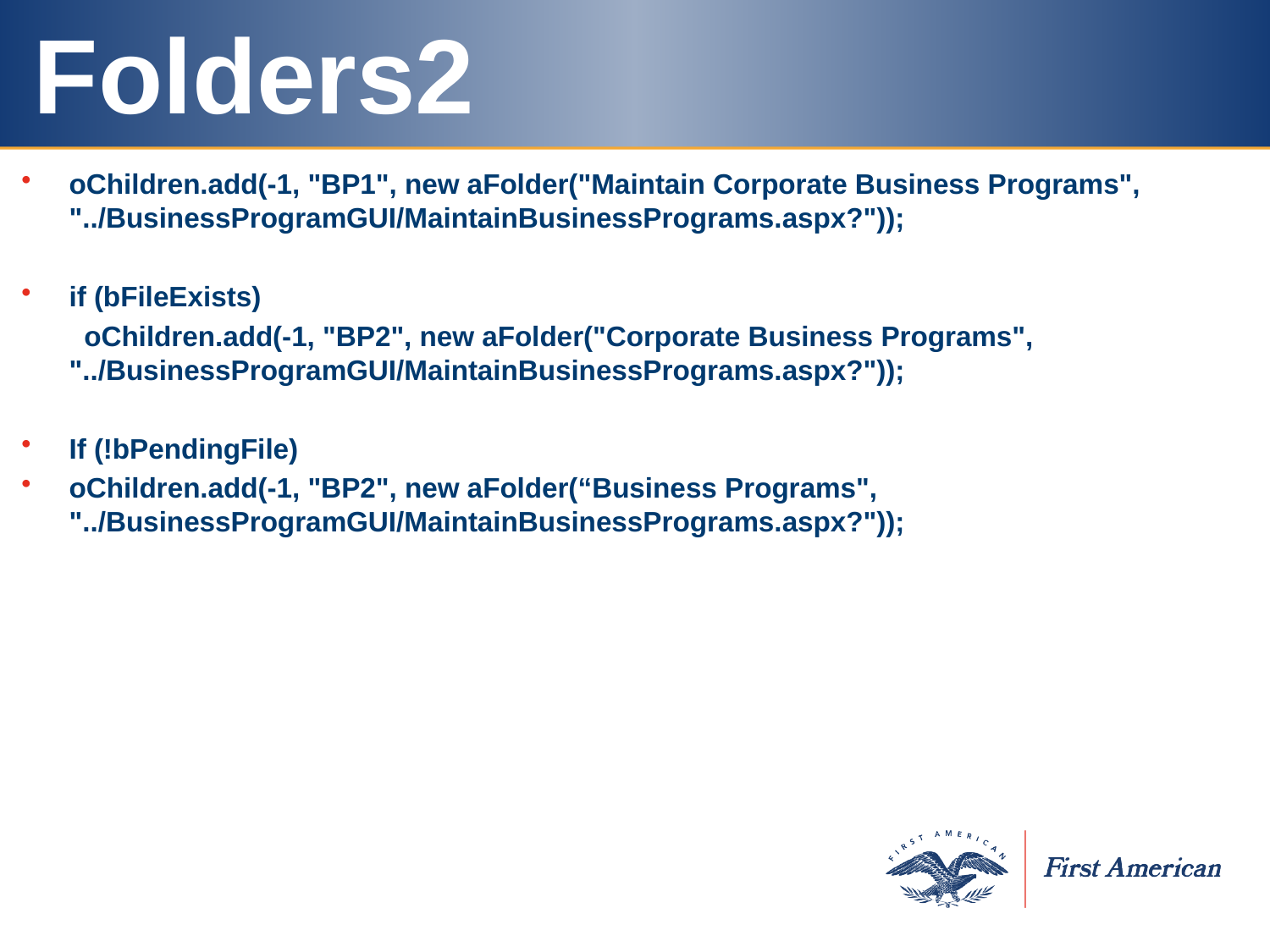

# Folders2
oChildren.add(-1, "BP1", new aFolder("Maintain Corporate Business Programs", "../BusinessProgramGUI/MaintainBusinessPrograms.aspx?"));

if (bFileExists)
        oChildren.add(-1, "BP2", new aFolder("Corporate Business Programs", "../BusinessProgramGUI/MaintainBusinessPrograms.aspx?"));

If (!bPendingFile)
oChildren.add(-1, "BP2", new aFolder(“Business Programs", "../BusinessProgramGUI/MaintainBusinessPrograms.aspx?"));